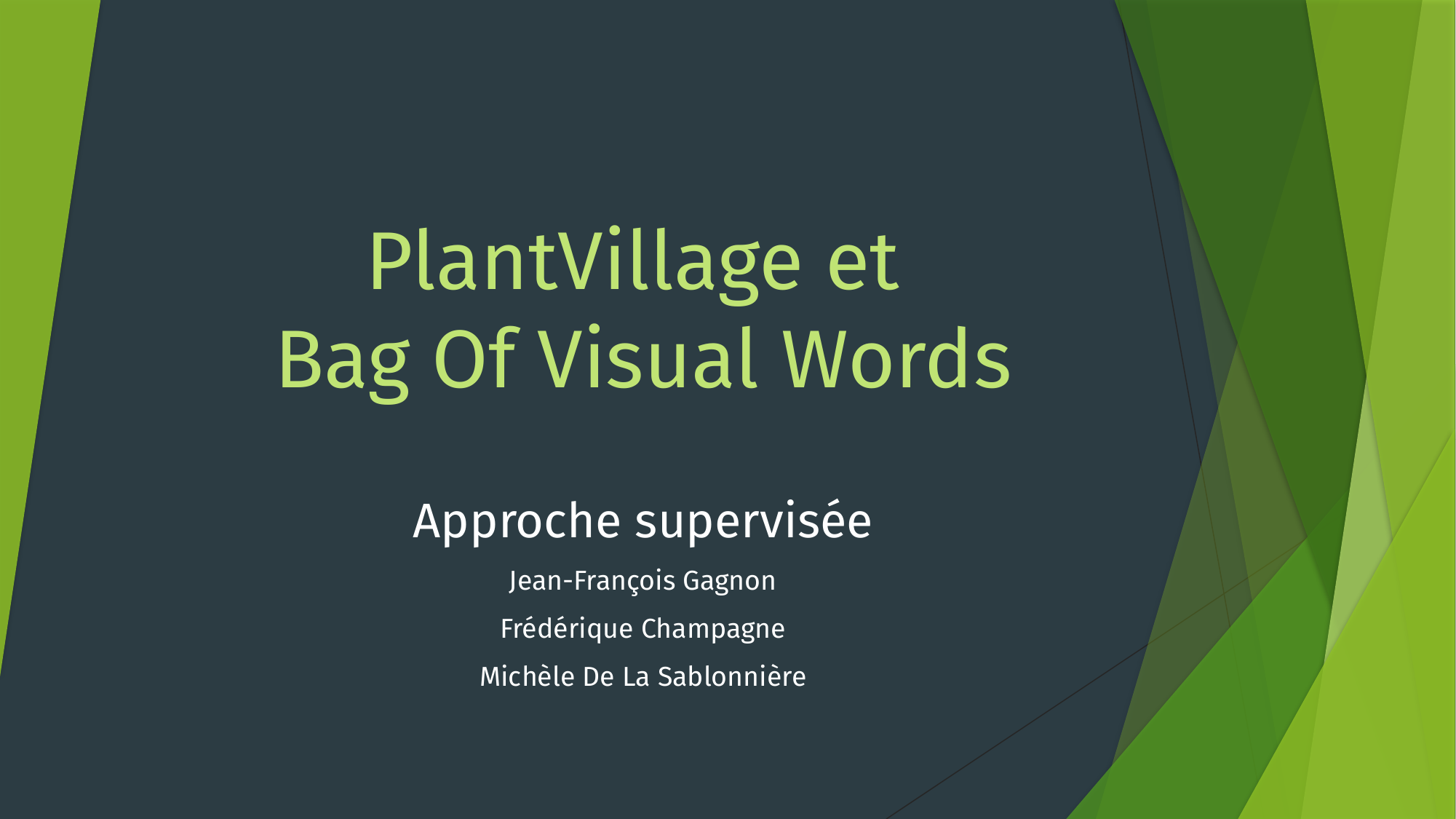

# PlantVillage et Bag Of Visual Words
Approche supervisée
Jean-François Gagnon
Frédérique Champagne
Michèle De La Sablonnière